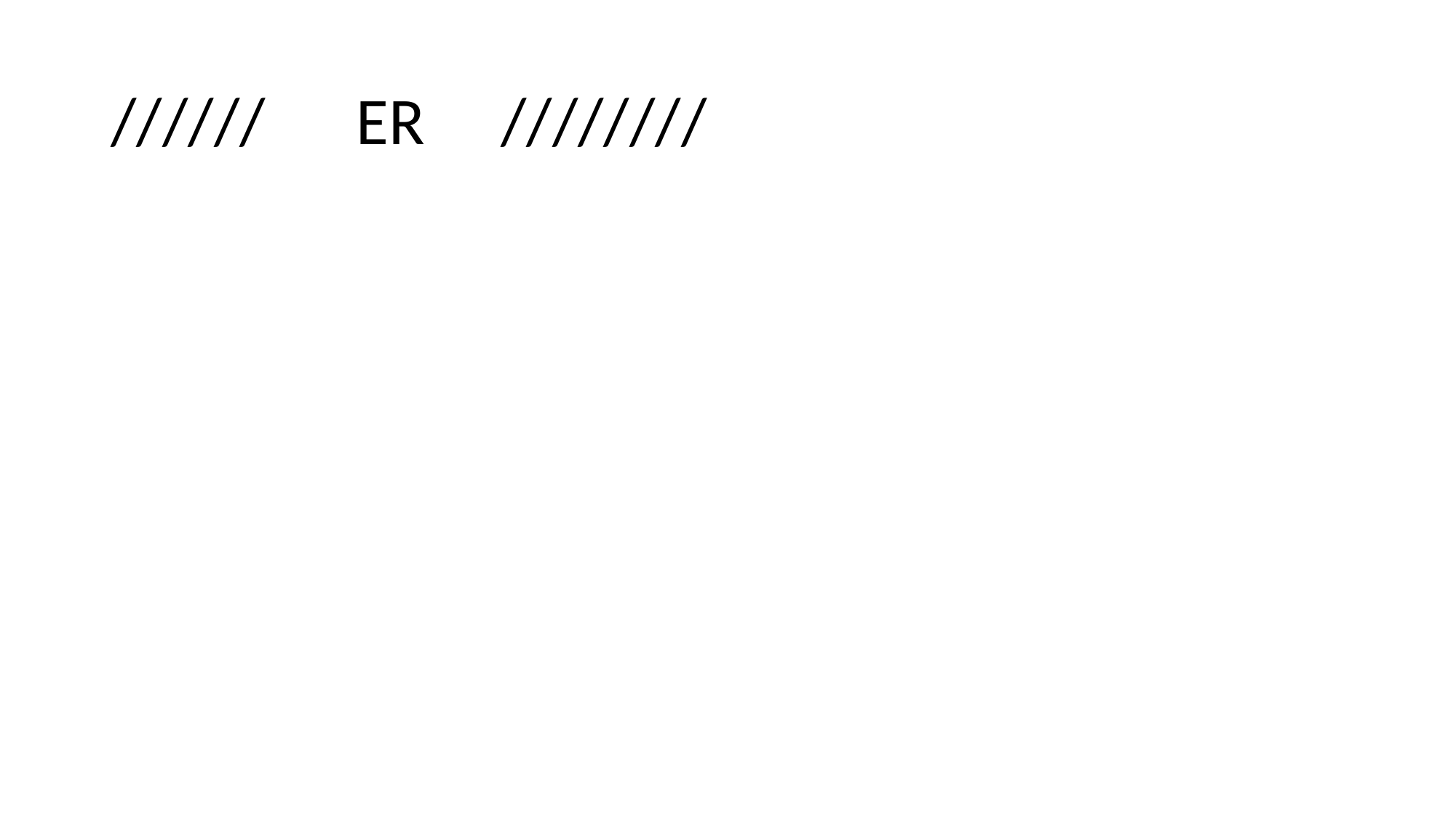

# //////      ER     ////////